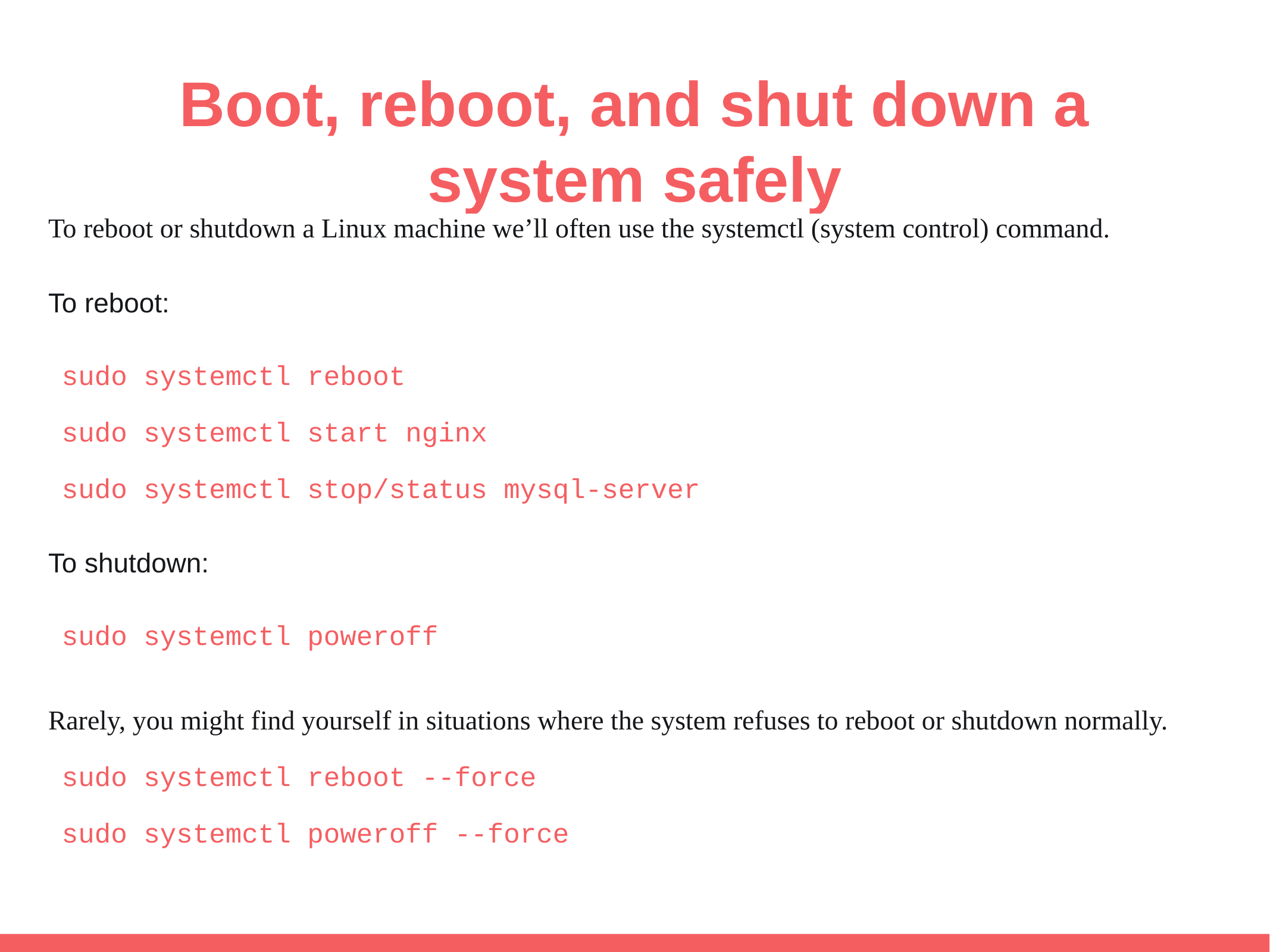

# Boot, reboot, and shut down a system safely
To reboot or shutdown a Linux machine we’ll often use the systemctl (system control) command.
To reboot:
sudo systemctl reboot
sudo systemctl start nginx
sudo systemctl stop/status mysql-server
To shutdown:
sudo systemctl poweroff
Rarely, you might find yourself in situations where the system refuses to reboot or shutdown normally.
sudo systemctl reboot --force
sudo systemctl poweroff --force